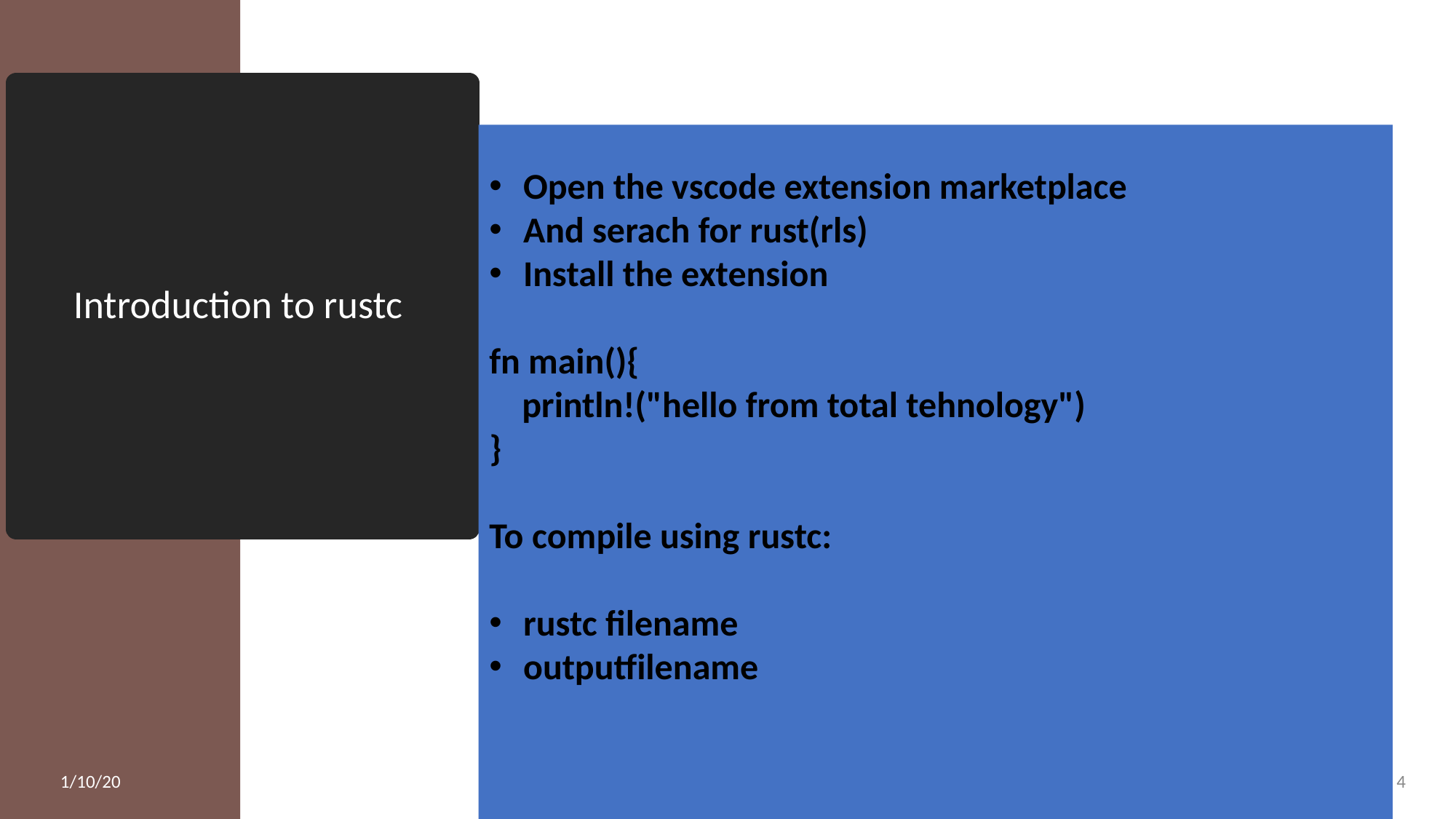

# Introduction to rustc

Open the vscode extension marketplace
And serach for rust(rls)
Install the extension

fn main(){
    println!("hello from total tehnology")
}

To compile using rustc:

rustc filename
outputfilename

1/10/20
TOTAL TECHNOLOGY
4